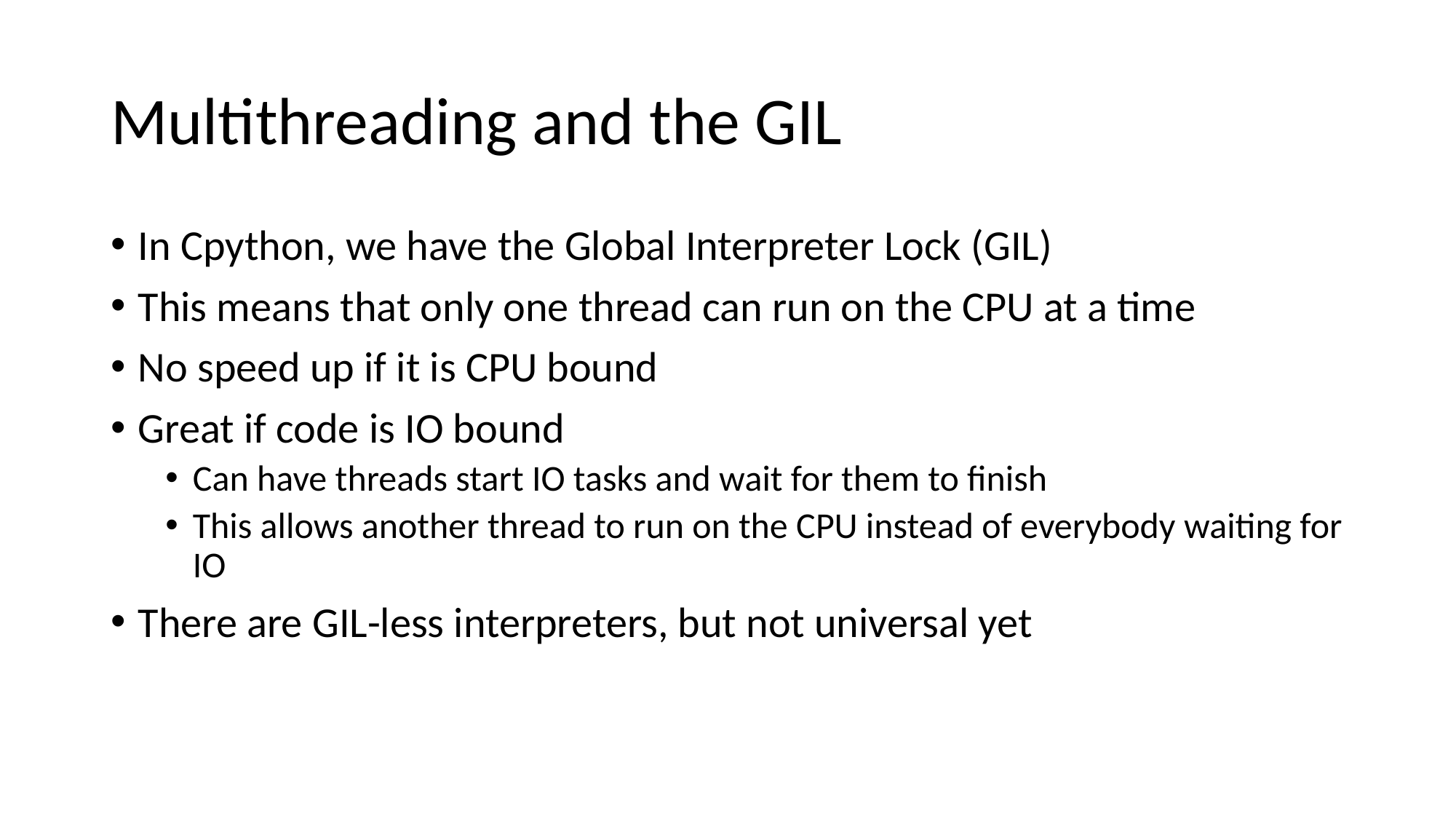

# Multithreading and the GIL
In Cpython, we have the Global Interpreter Lock (GIL)
This means that only one thread can run on the CPU at a time
No speed up if it is CPU bound
Great if code is IO bound
Can have threads start IO tasks and wait for them to finish
This allows another thread to run on the CPU instead of everybody waiting for IO
There are GIL-less interpreters, but not universal yet